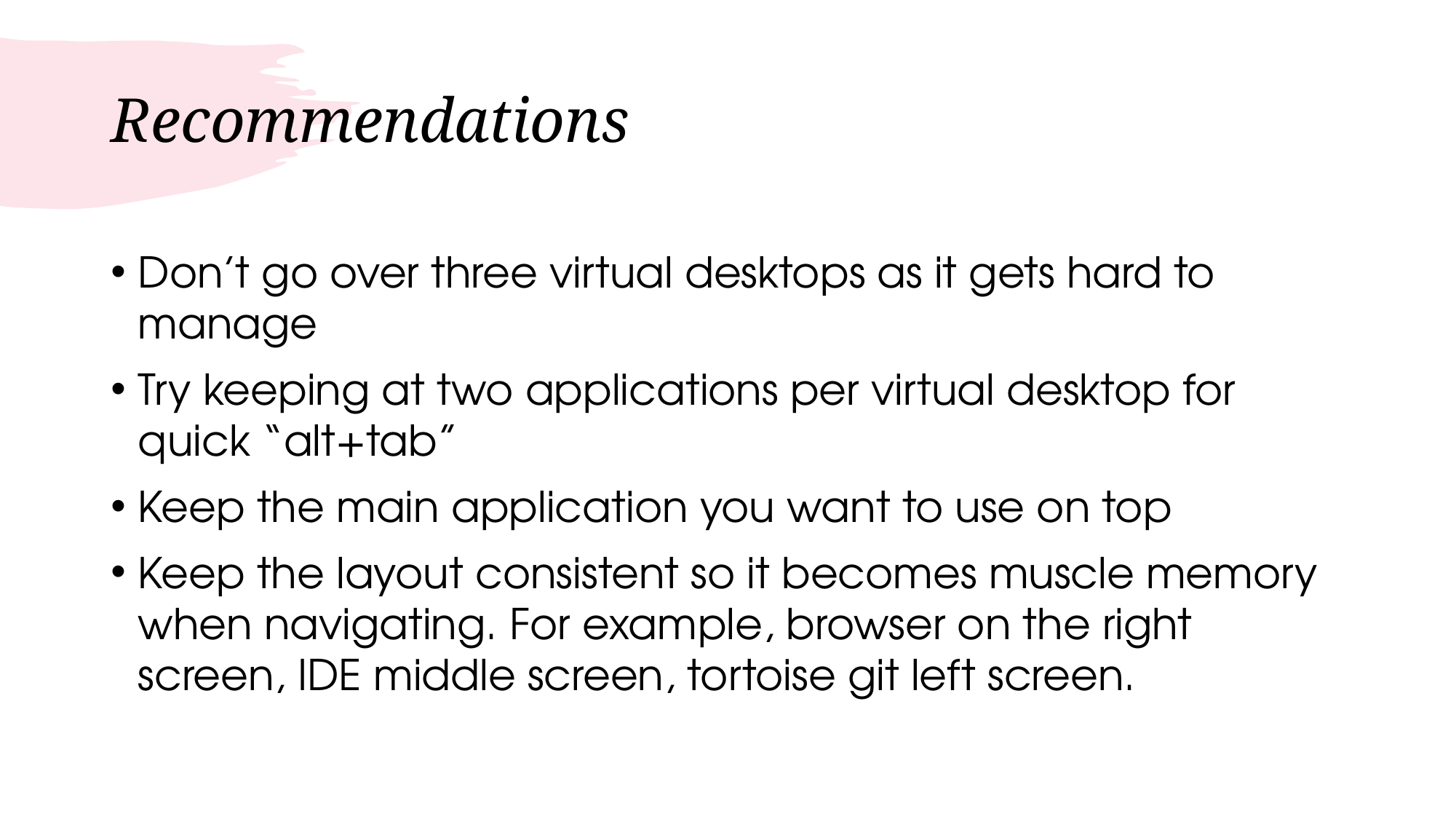

# Recommendations
Don’t go over three virtual desktops as it gets hard to manage
Try keeping at two applications per virtual desktop for quick “alt+tab”
Keep the main application you want to use on top
Keep the layout consistent so it becomes muscle memory when navigating. For example, browser on the right screen, IDE middle screen, tortoise git left screen.